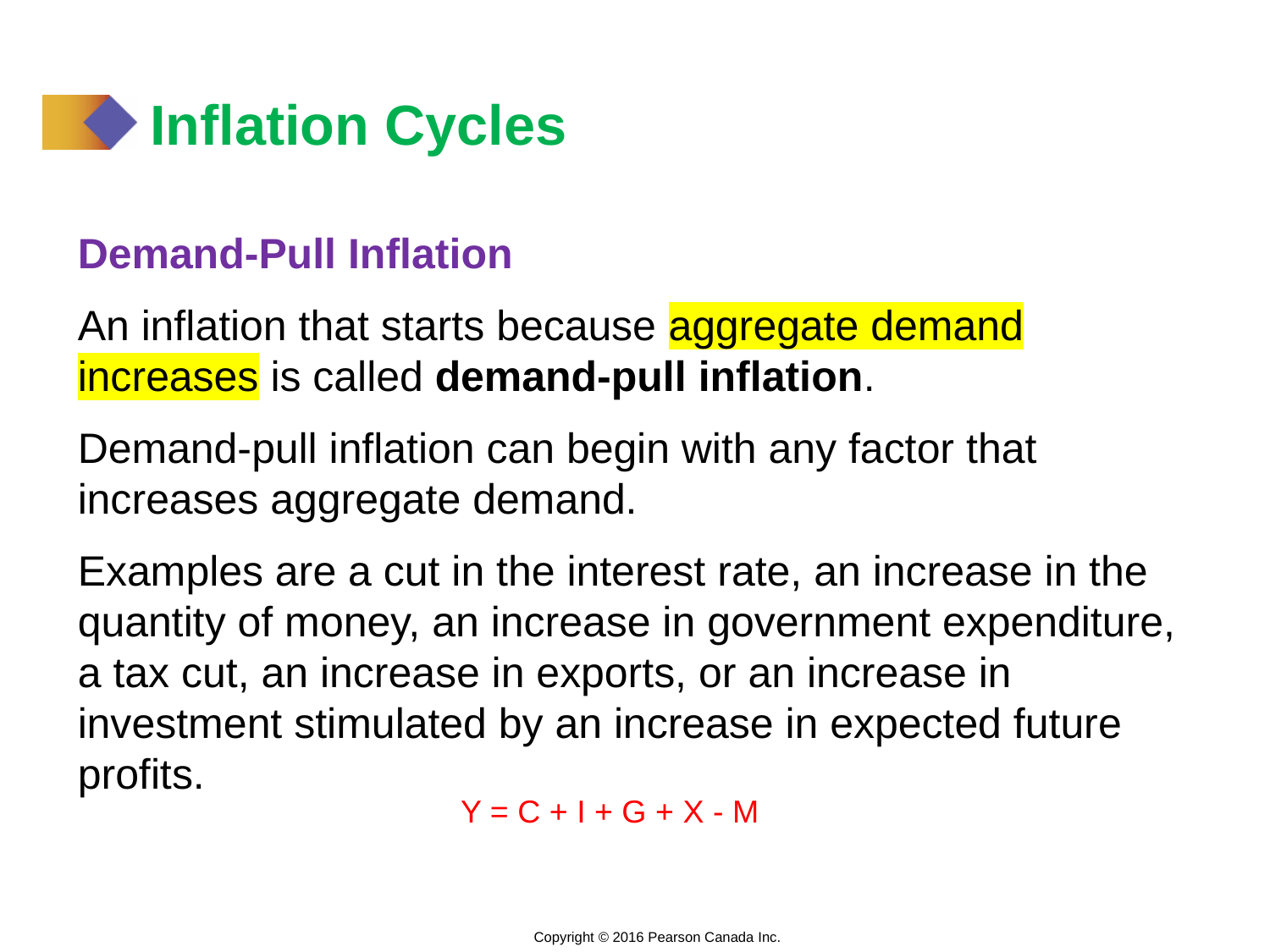

# Inflation Cycles
Demand-Pull Inflation
An inflation that starts because aggregate demand increases is called demand-pull inflation.
Demand-pull inflation can begin with any factor that increases aggregate demand.
Examples are a cut in the interest rate, an increase in the quantity of money, an increase in government expenditure, a tax cut, an increase in exports, or an increase in investment stimulated by an increase in expected future profits.
Y = C + I + G + X - M